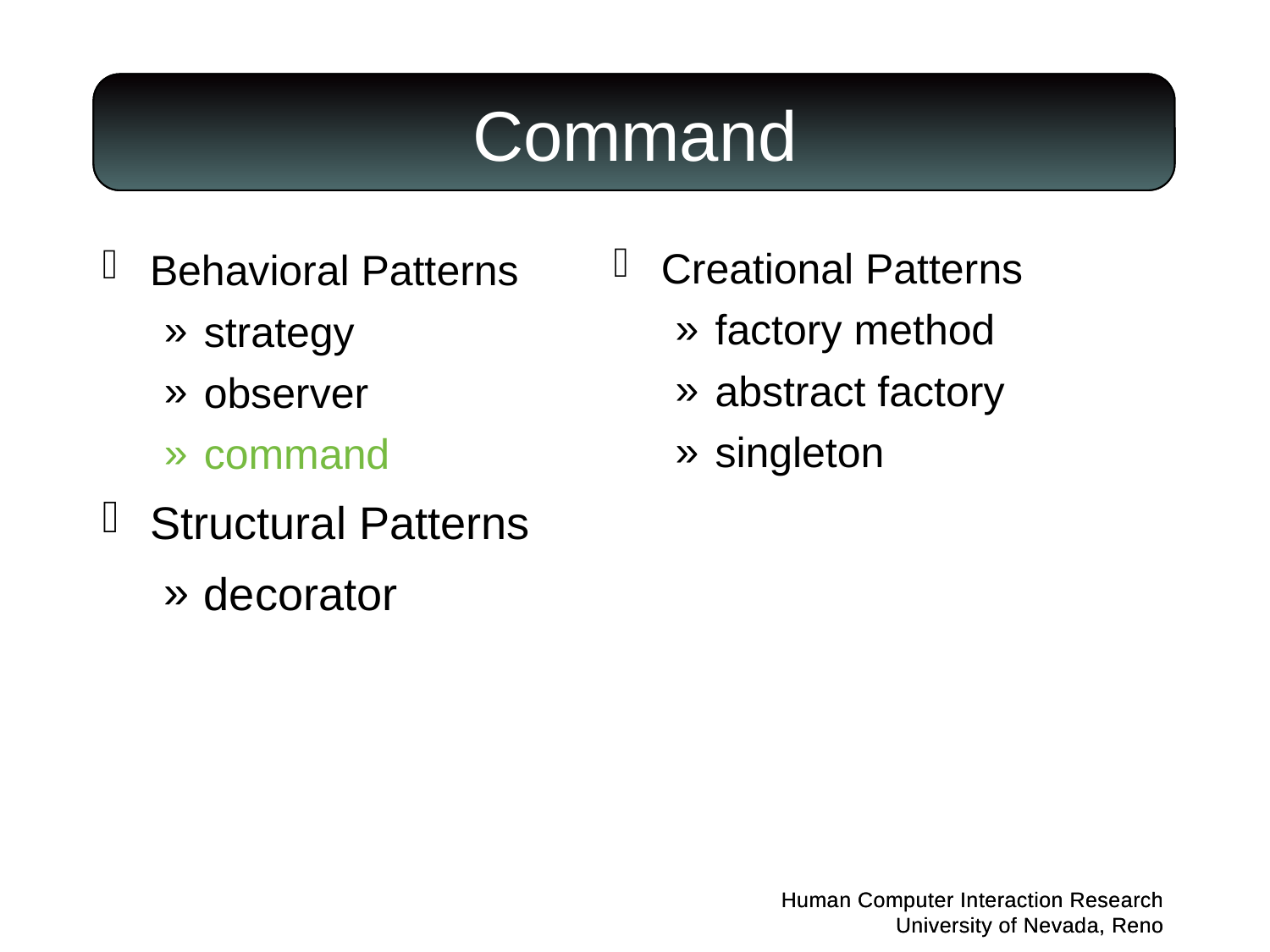

# Command

Creational Patterns
factory method
abstract factory
singleton
Behavioral Patterns
strategy
observer
command
Structural Patterns
decorator
Human Computer Interaction Research
University of Nevada, Reno